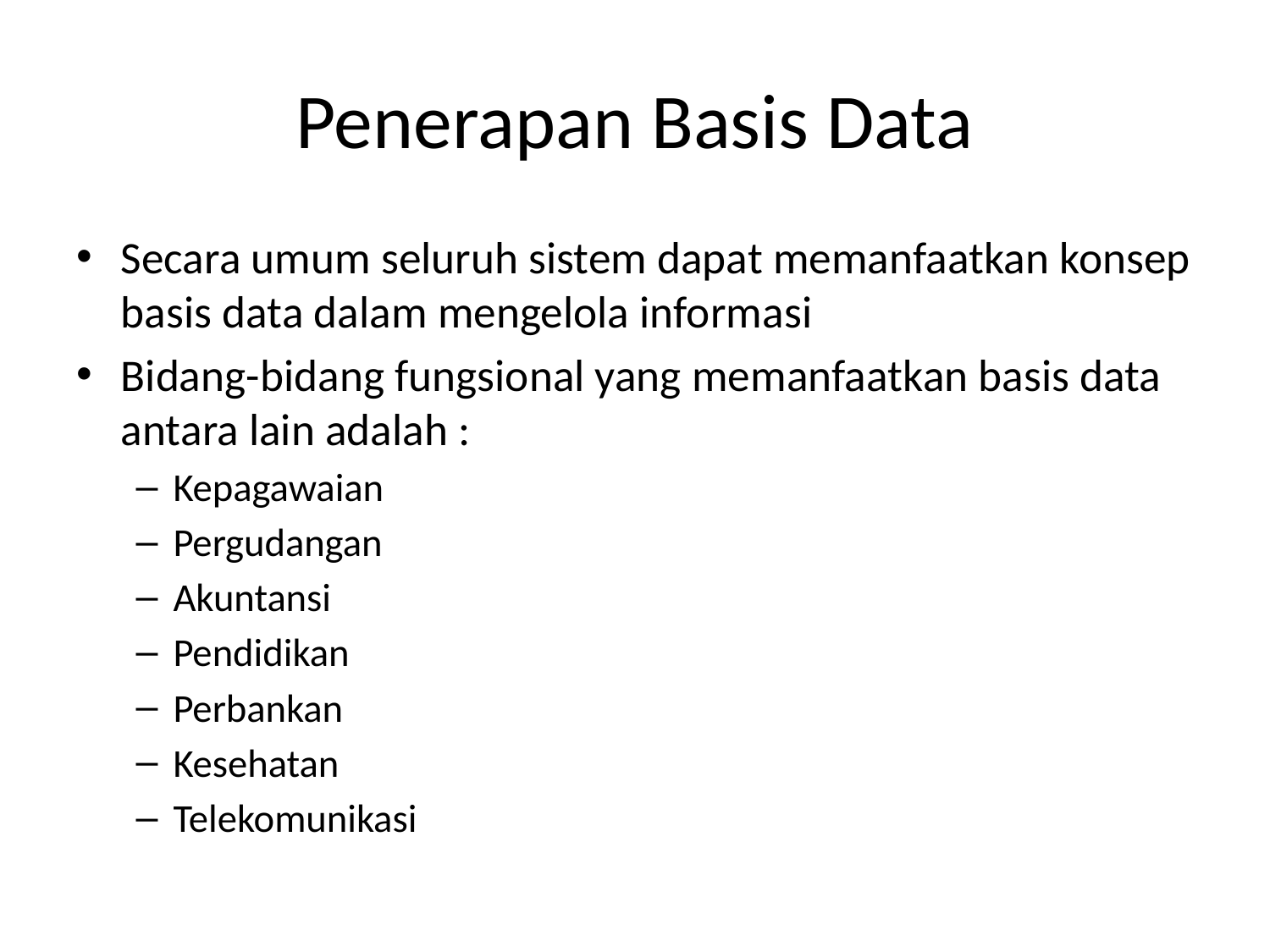

# Penerapan Basis Data
Secara umum seluruh sistem dapat memanfaatkan konsep basis data dalam mengelola informasi
Bidang-bidang fungsional yang memanfaatkan basis data antara lain adalah :
Kepagawaian
Pergudangan
Akuntansi
Pendidikan
Perbankan
Kesehatan
Telekomunikasi